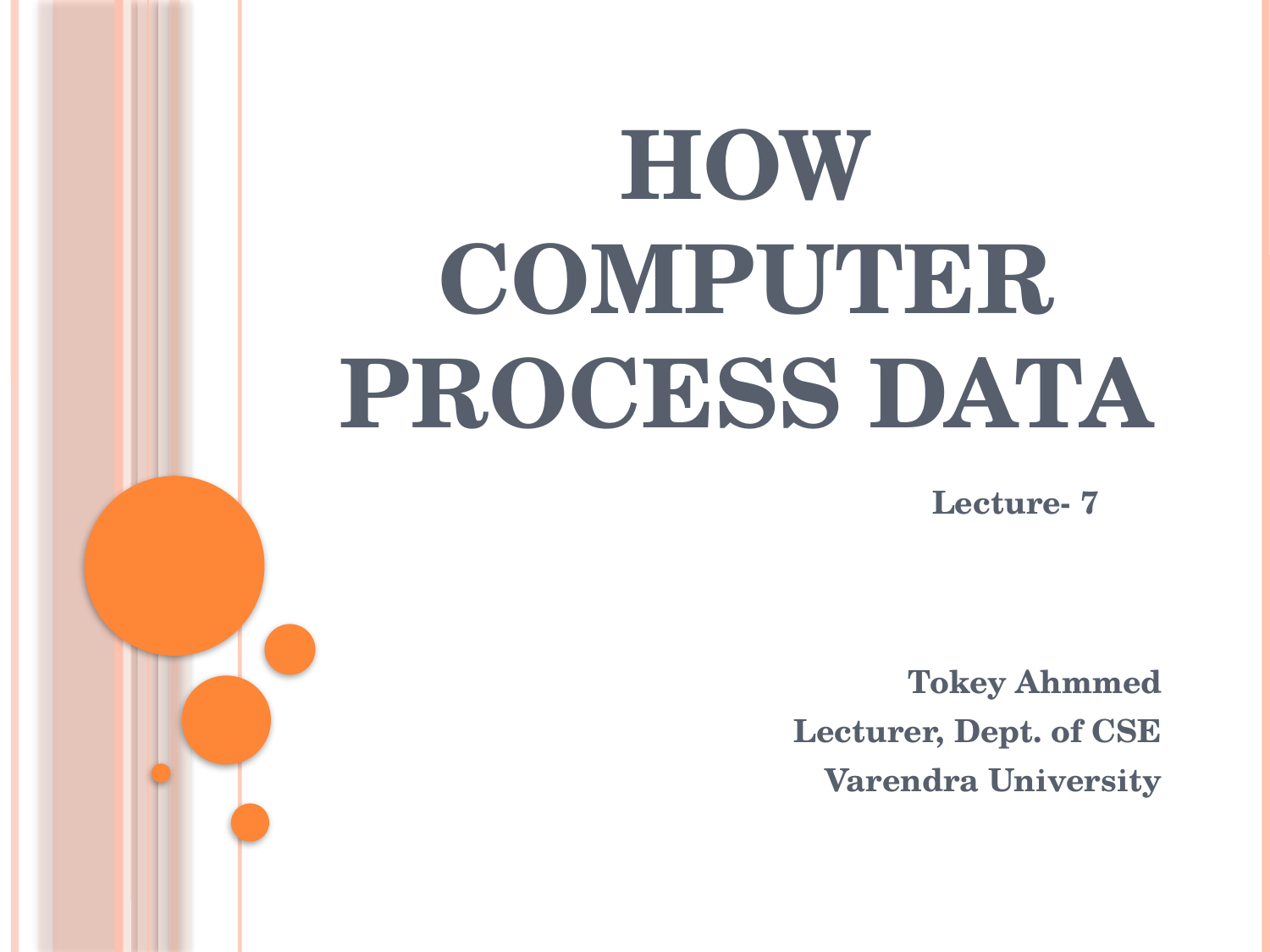

# How Computer Process Data
Lecture- 7
Tokey Ahmmed
Lecturer, Dept. of CSE
Varendra University